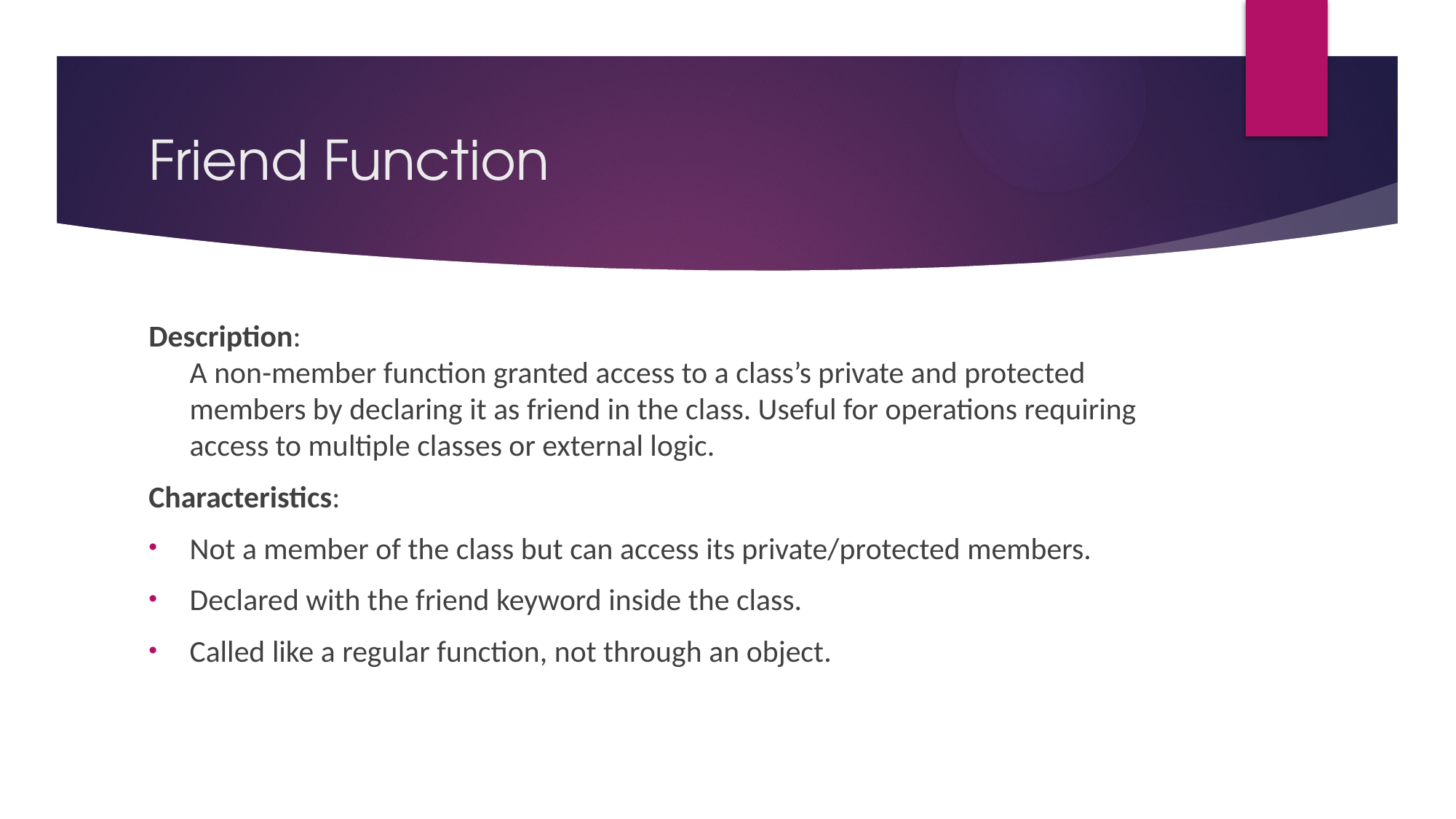

# Friend Function
Description:
A non-member function granted access to a class’s private and protected members by declaring it as friend in the class. Useful for operations requiring access to multiple classes or external logic.
Characteristics:
Not a member of the class but can access its private/protected members.
Declared with the friend keyword inside the class.
Called like a regular function, not through an object.